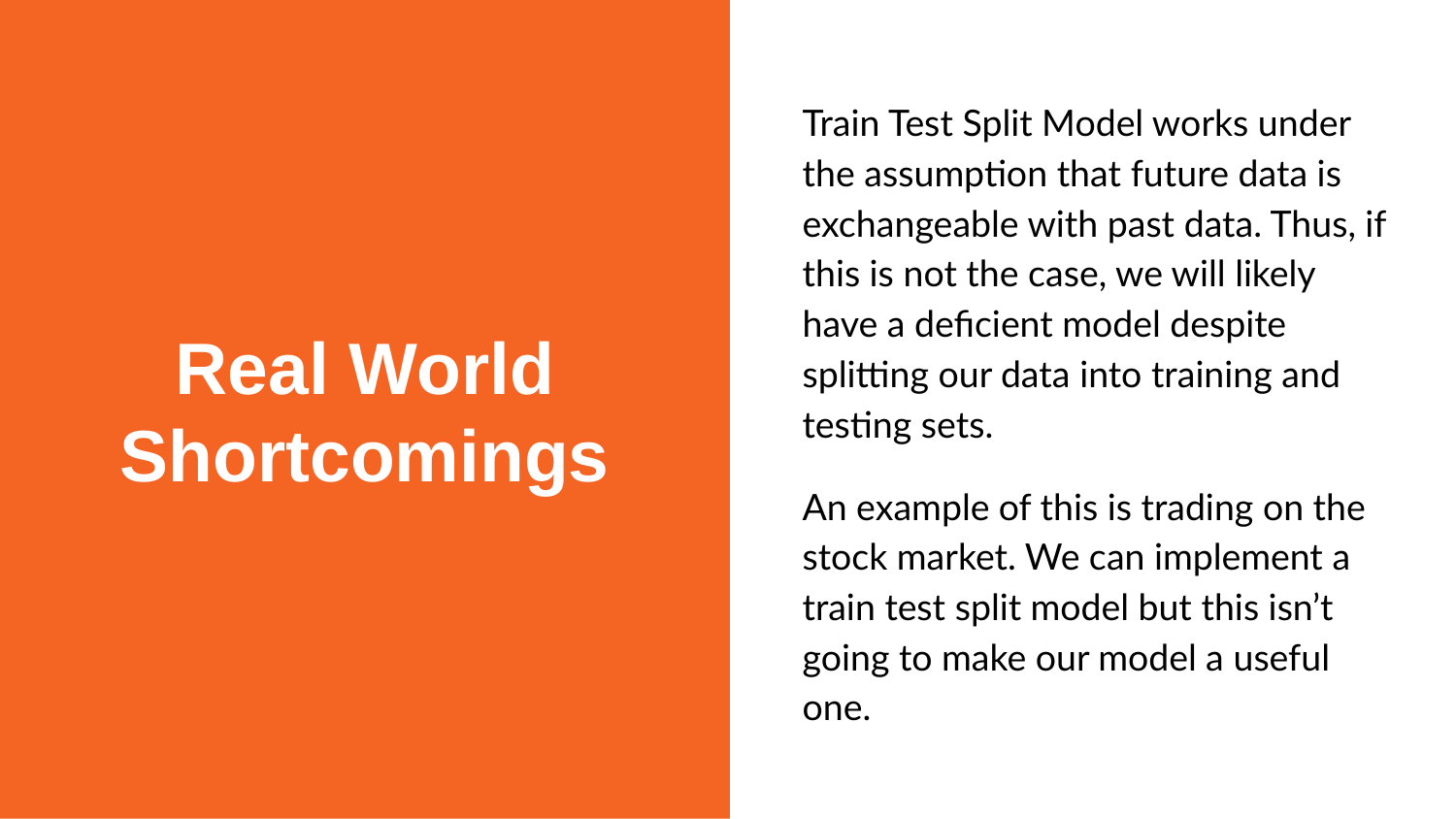

Train Test Split Model works under the assumption that future data is exchangeable with past data. Thus, if this is not the case, we will likely have a deficient model despite splitting our data into training and testing sets.
An example of this is trading on the stock market. We can implement a train test split model but this isn’t going to make our model a useful one.
# Real World Shortcomings